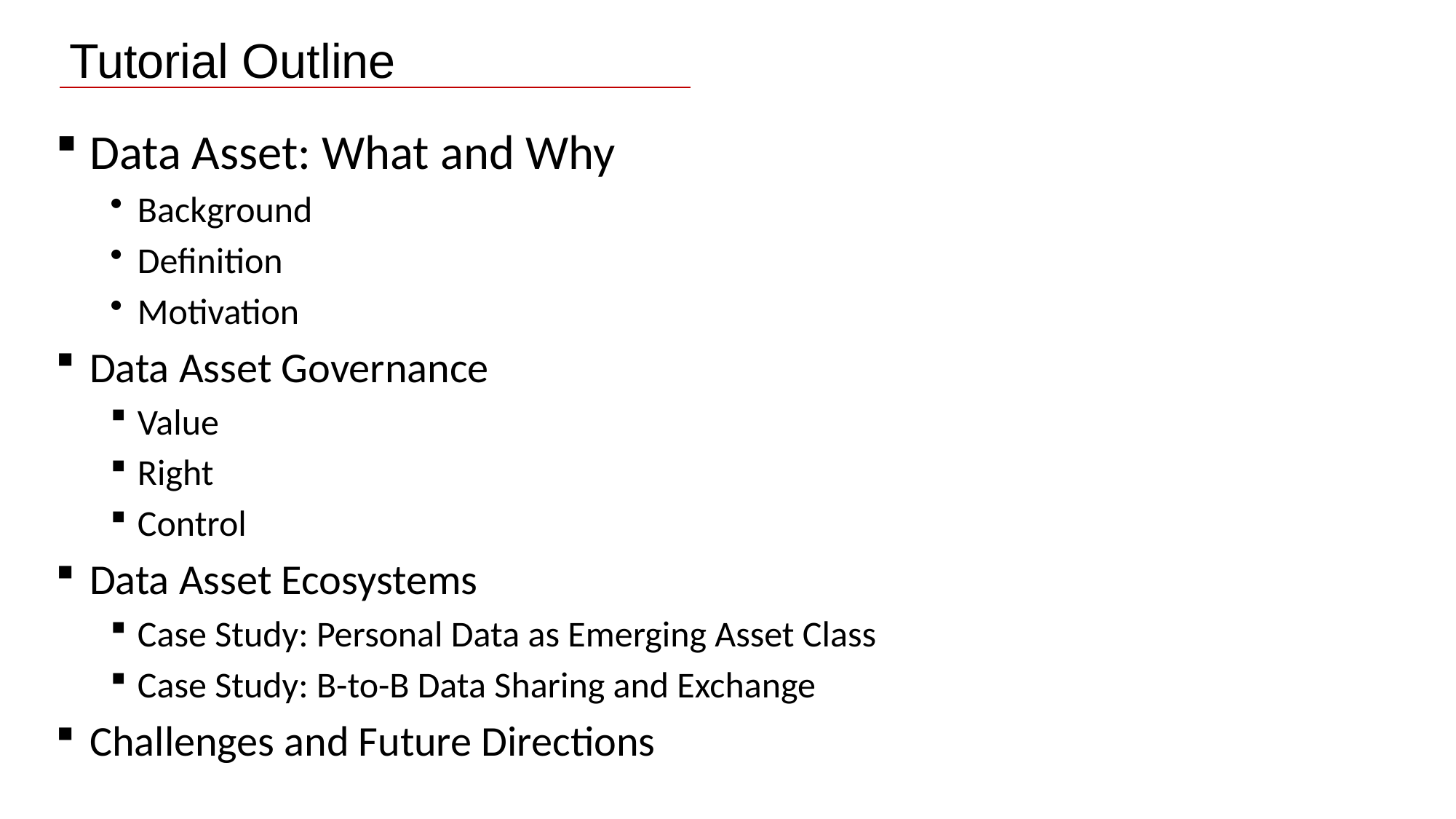

Tutorial Outline
Data Asset: What and Why
Background
Definition
Motivation
Data Asset Governance
Value
Right
Control
Data Asset Ecosystems
Case Study: Personal Data as Emerging Asset Class
Case Study: B-to-B Data Sharing and Exchange
Challenges and Future Directions